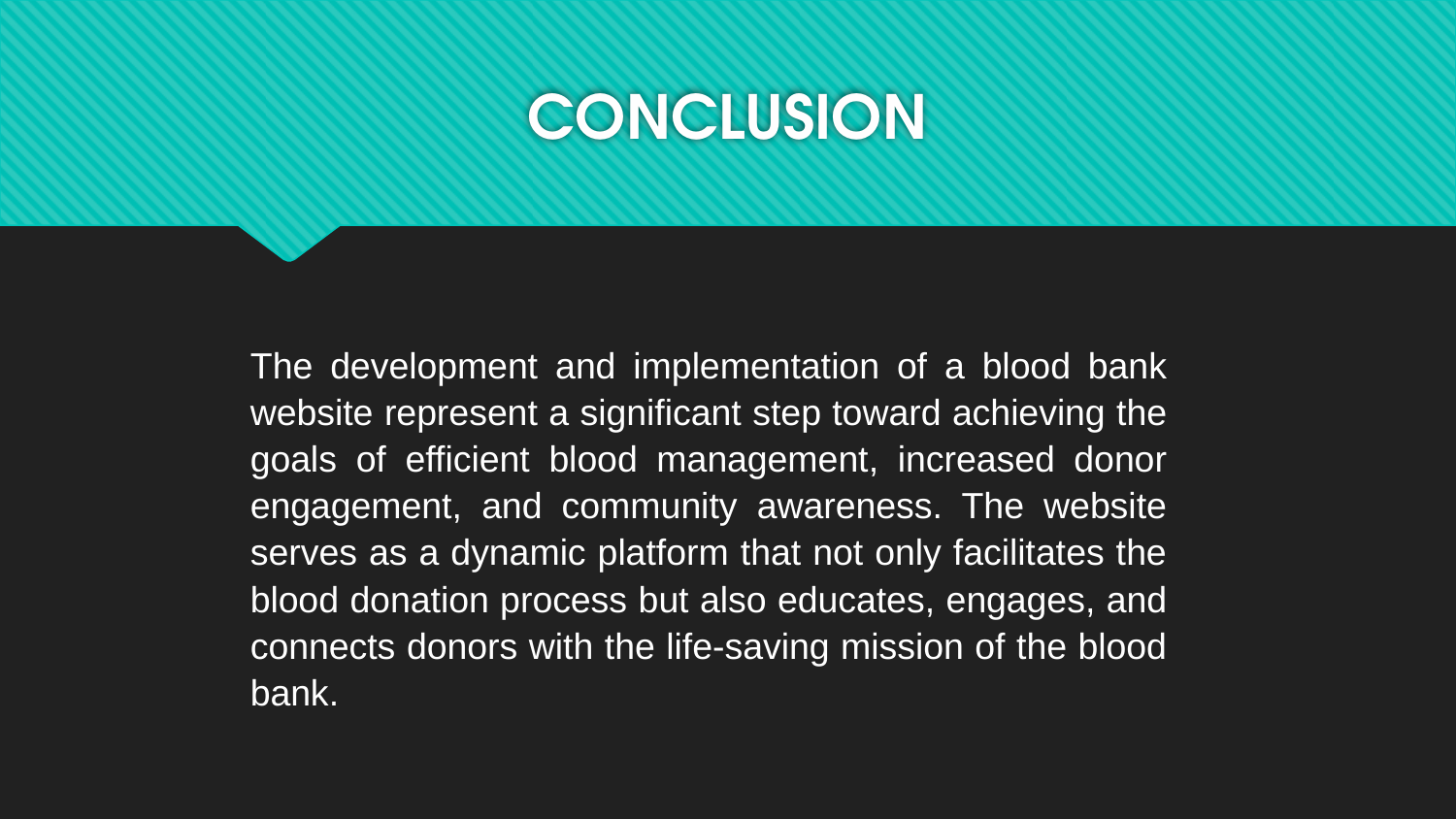

# CONCLUSION
The development and implementation of a blood bank website represent a significant step toward achieving the goals of efficient blood management, increased donor engagement, and community awareness. The website serves as a dynamic platform that not only facilitates the blood donation process but also educates, engages, and connects donors with the life-saving mission of the blood bank.